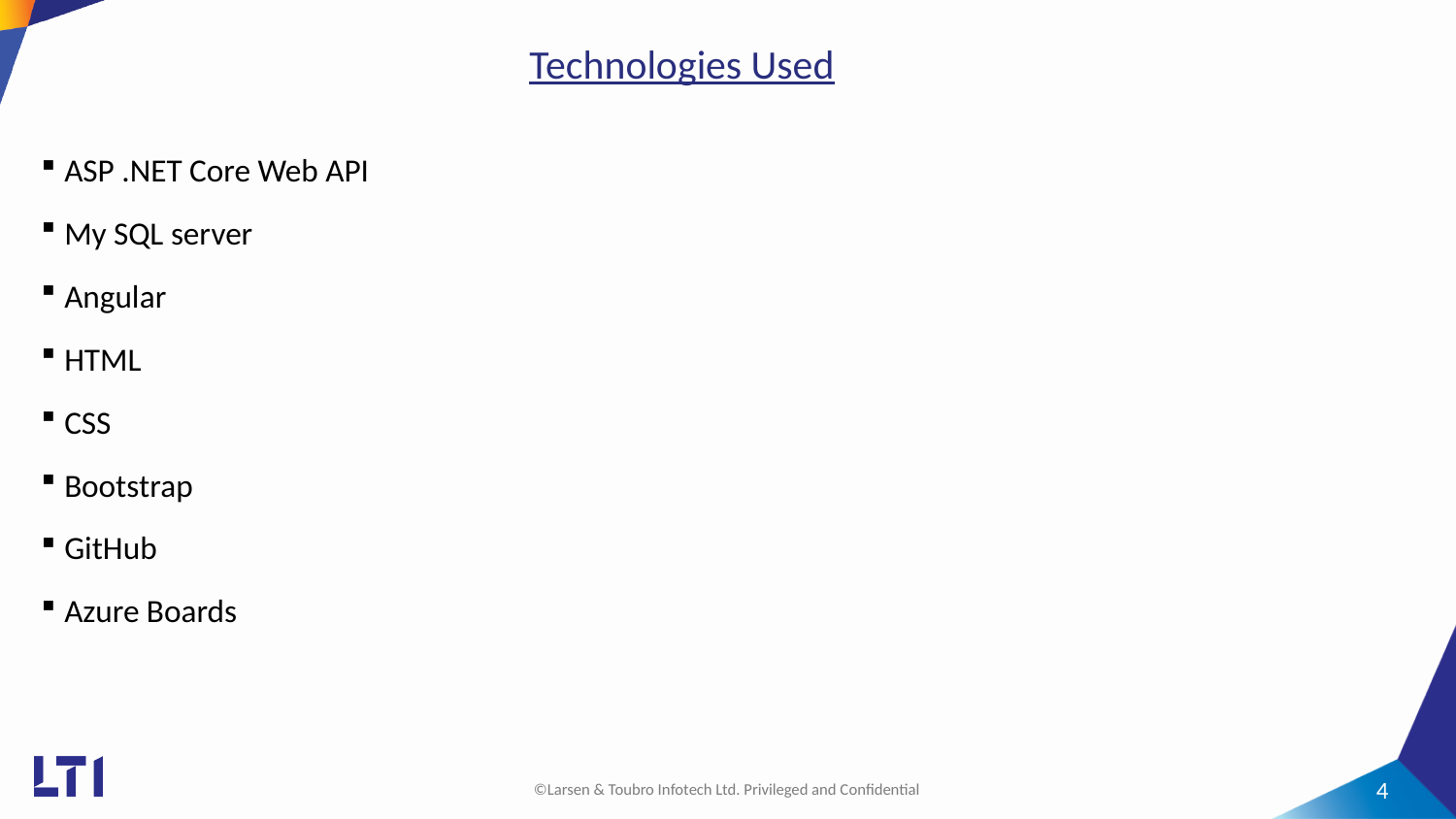

# Technologies Used
ASP .NET Core Web API
My SQL server
Angular
HTML
CSS
Bootstrap
GitHub
Azure Boards